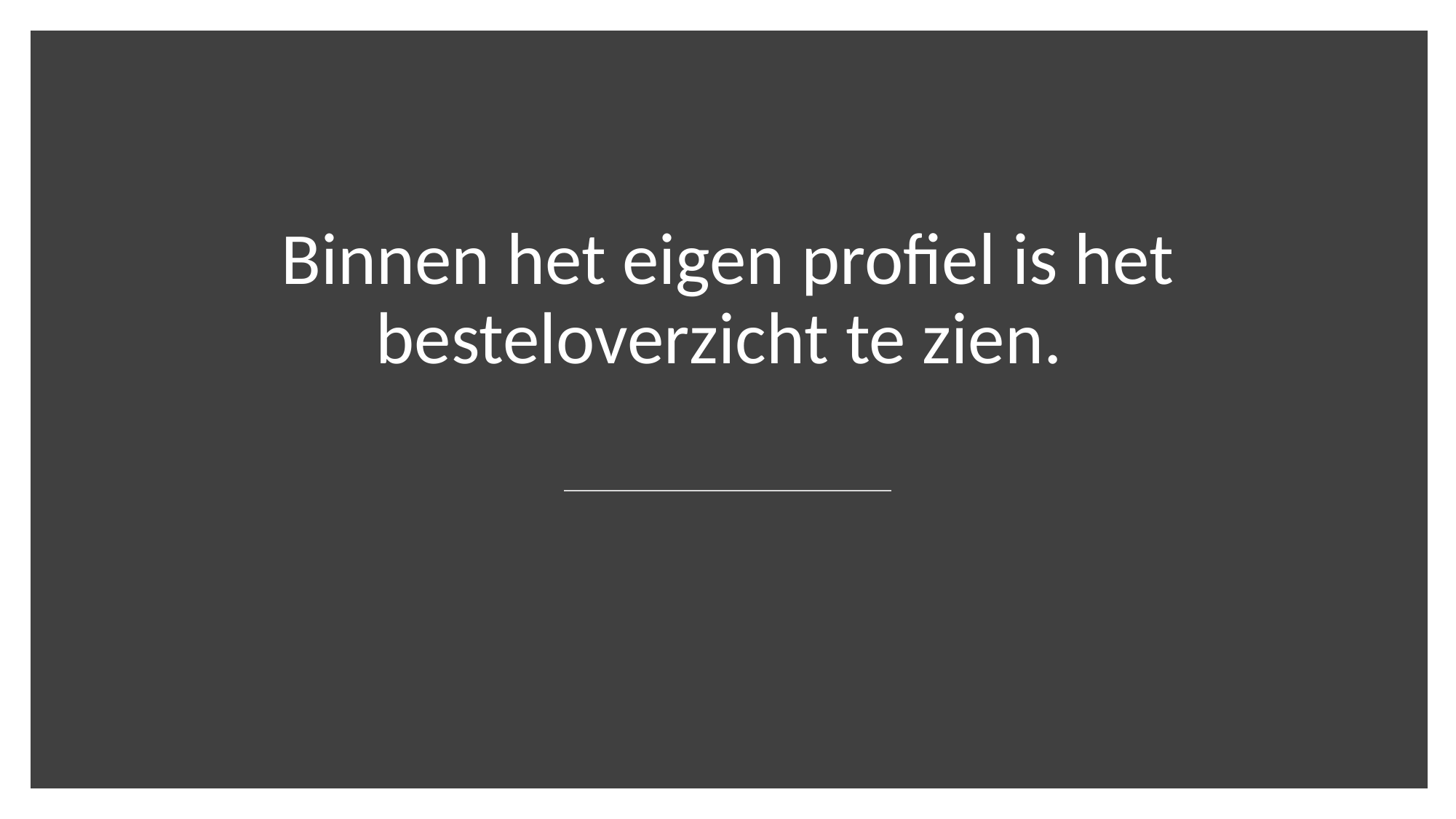

# Binnen het eigen profiel is het besteloverzicht te zien.